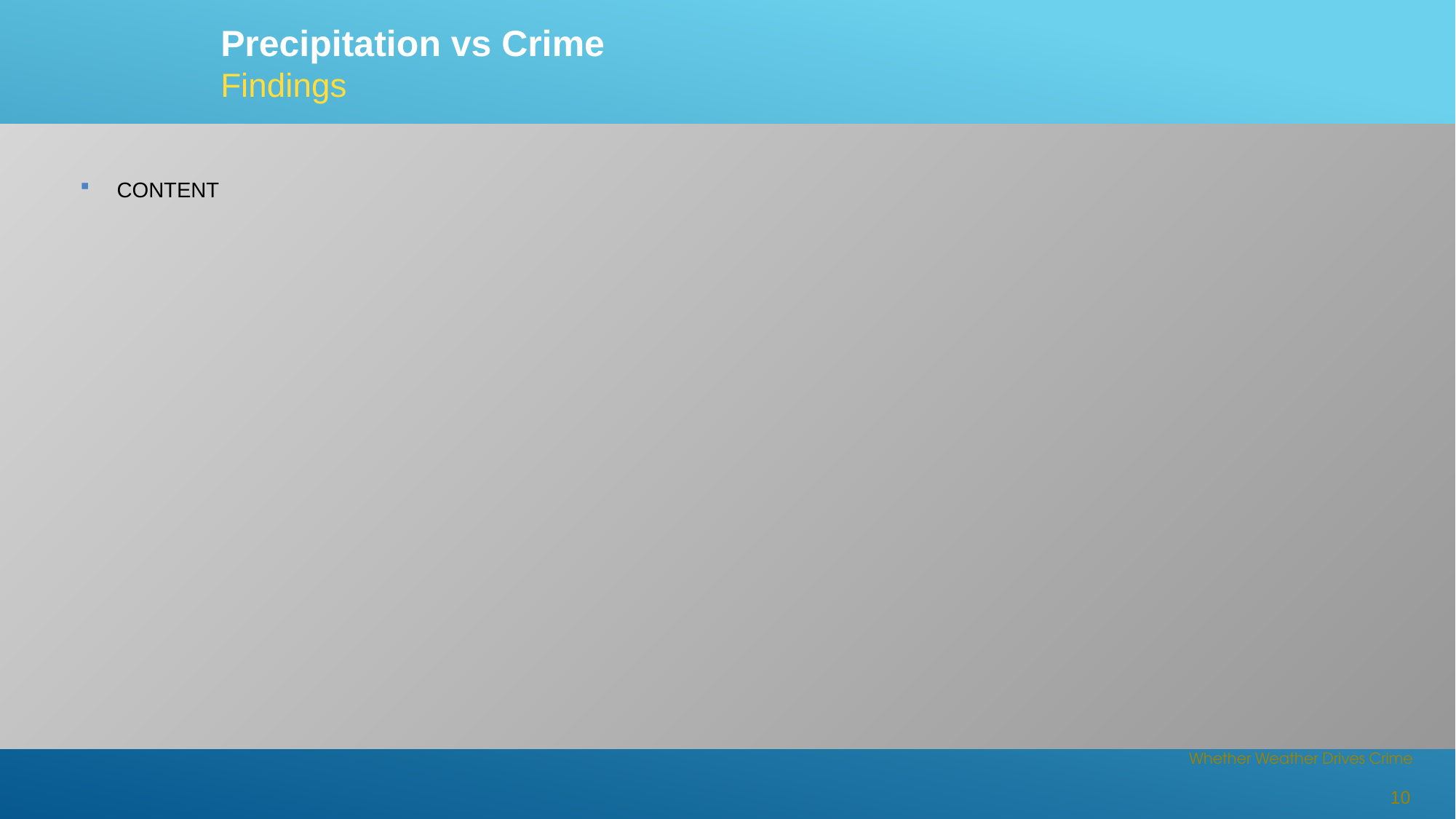

Precipitation vs Crime
Findings

CONTENT

10
Whether Weather Drives Crime